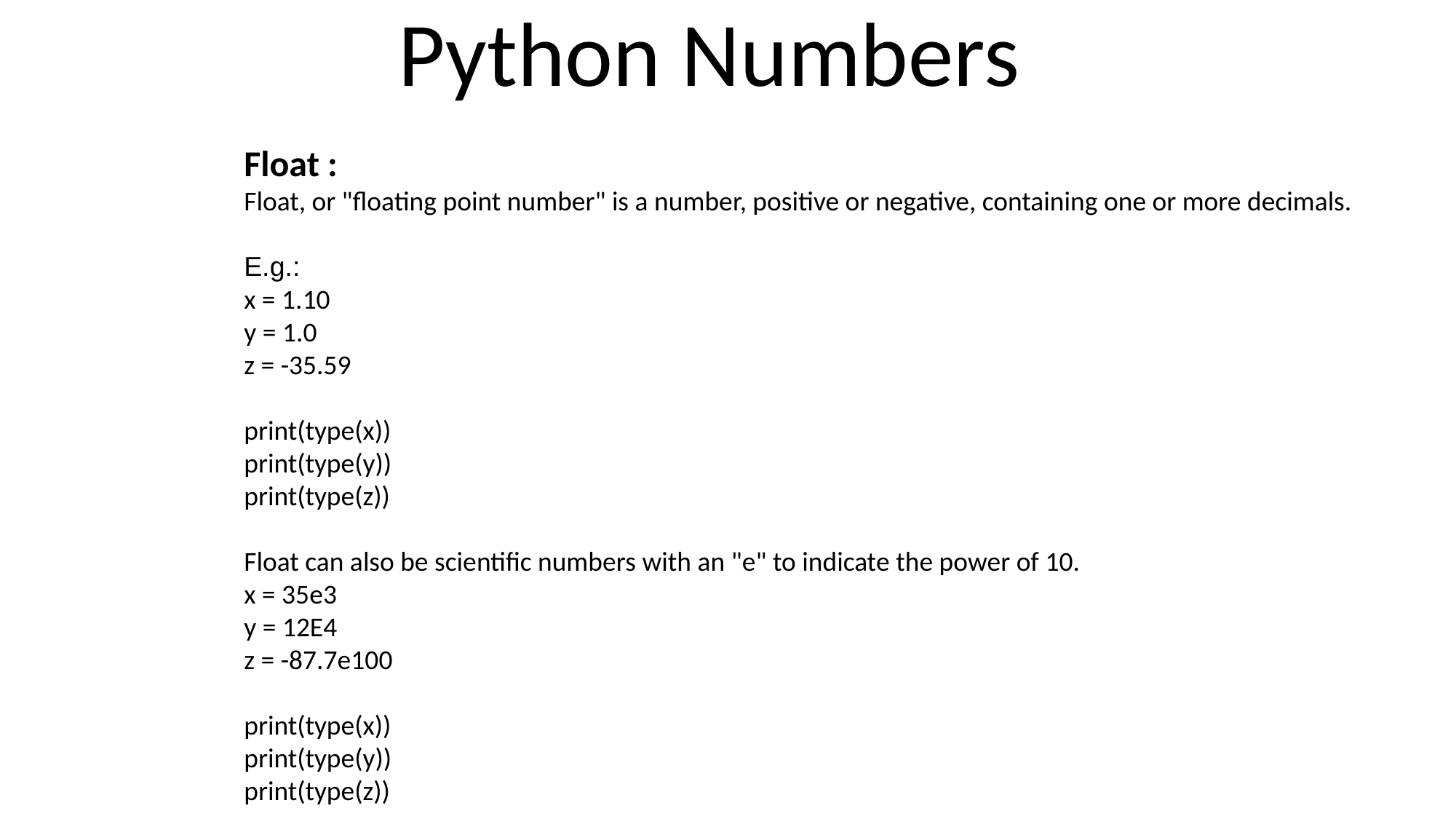

# Python Numbers
Float :
Float, or "floating point number" is a number, positive or negative, containing one or more decimals.

E.g.:
x = 1.10
y = 1.0
z = -35.59
print(type(x))
print(type(y))
print(type(z))

Float can also be scientific numbers with an "e" to indicate the power of 10.
x = 35e3
y = 12E4
z = -87.7e100
print(type(x))
print(type(y))
print(type(z))